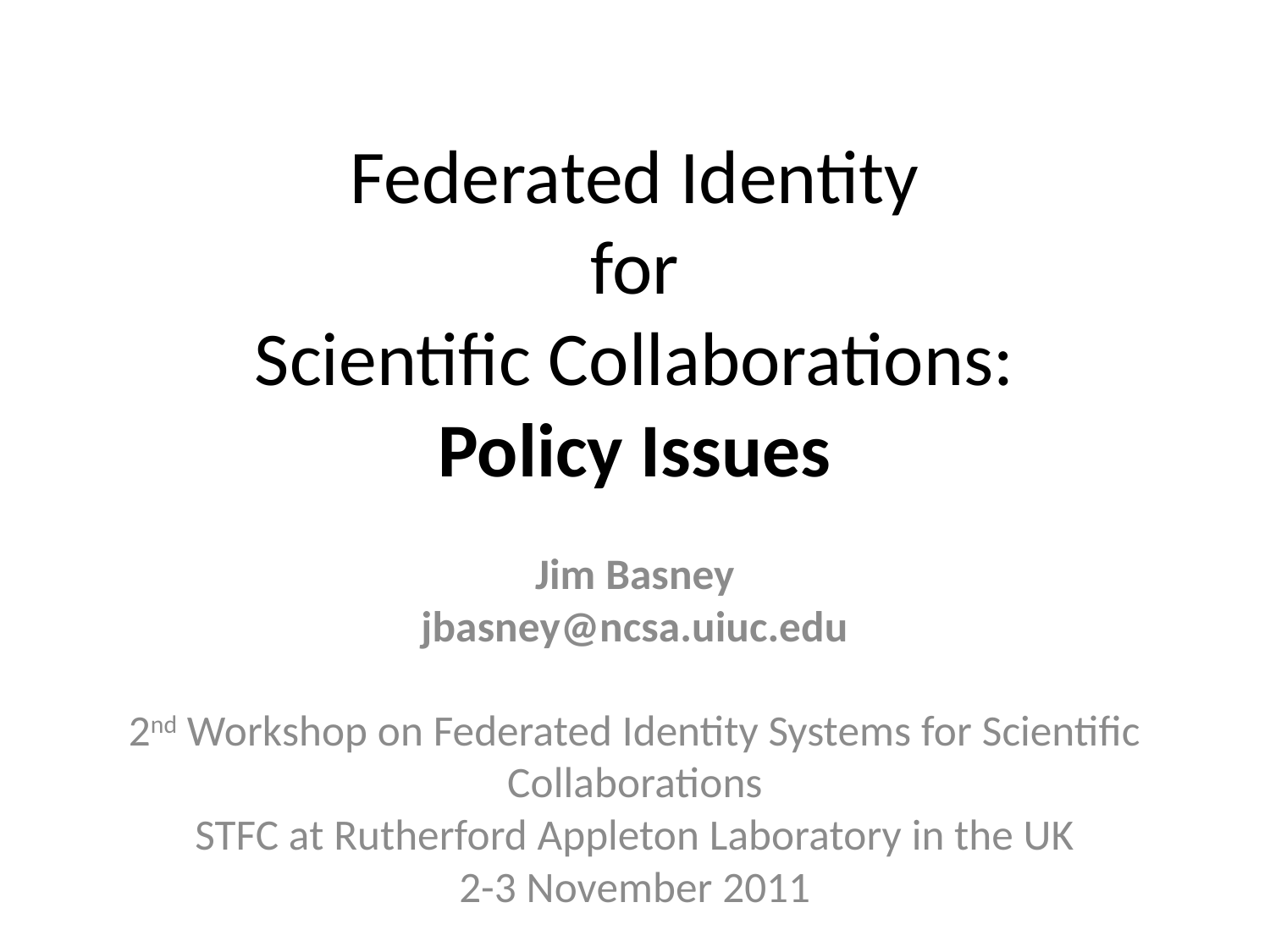

# Federated Identity for Scientific Collaborations: Policy Issues
Jim Basney
jbasney@ncsa.uiuc.edu
2nd Workshop on Federated Identity Systems for Scientific Collaborations
STFC at Rutherford Appleton Laboratory in the UK
2-3 November 2011